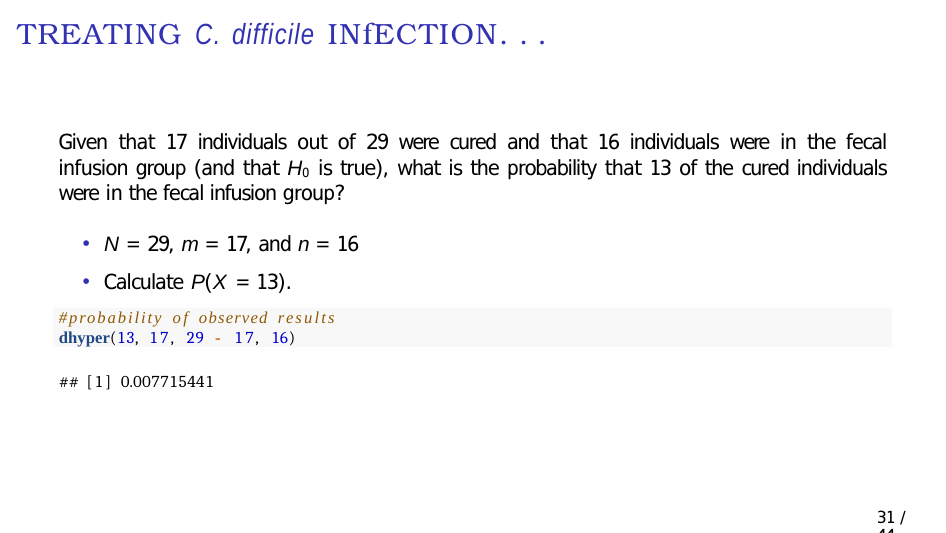

# Treating C. difficile infection. . .
Given that 17 individuals out of 29 were cured and that 16 individuals were in the fecal infusion group (and that H0 is true), what is the probability that 13 of the cured individuals were in the fecal infusion group?

N = 29, m = 17, and n = 16
Calculate P(X = 13).
#probability of observed results
dhyper(13, 17, 29 - 17, 16)
## [1] 0.007715441
31 / 44